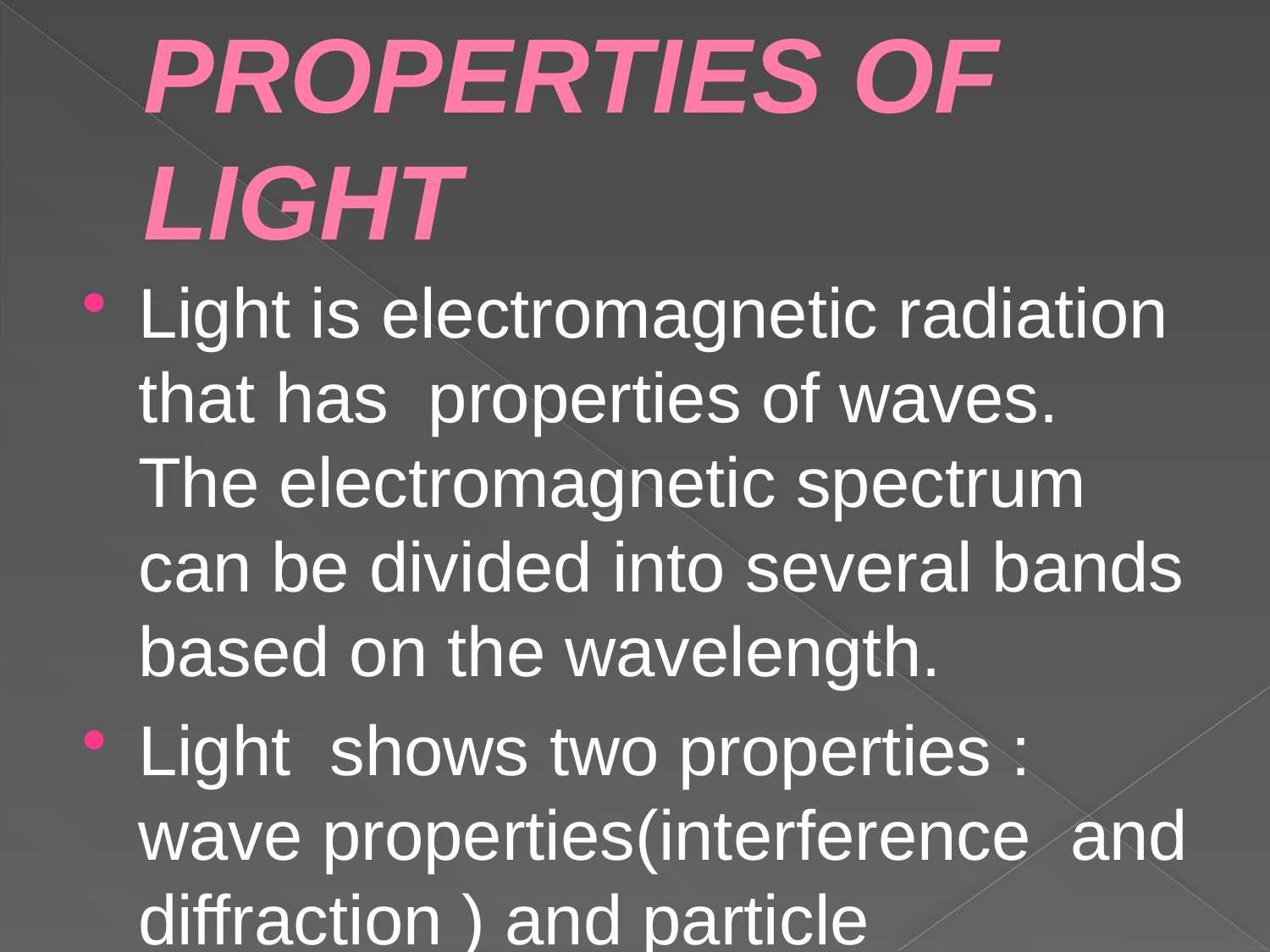

# PROPERTIES OF LIGHT
Light is electromagnetic radiation that has  properties of waves. The electromagnetic spectrum can be divided into several bands based on the wavelength.
Light  shows two properties : wave properties(interference  and diffraction ) and particle properties( reflection and refraction) .